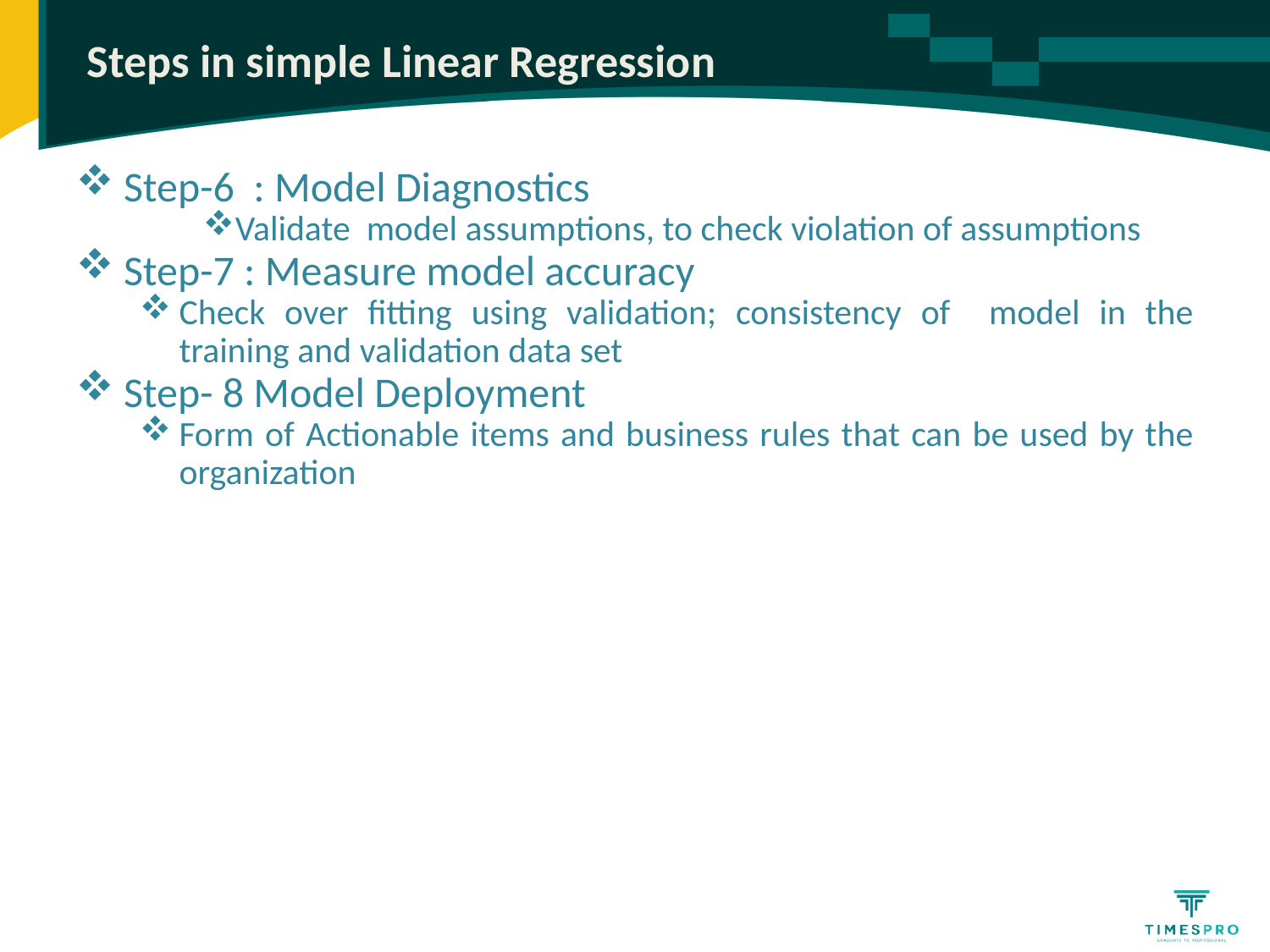

# Steps in simple Linear Regression
Step-6  : Model Diagnostics
Validate  model assumptions, to check violation of assumptions
Step-7 : Measure model accuracy
Check over fitting using validation; consistency of  model in the training and validation data set
Step- 8 Model Deployment
Form of Actionable items and business rules that can be used by the organization